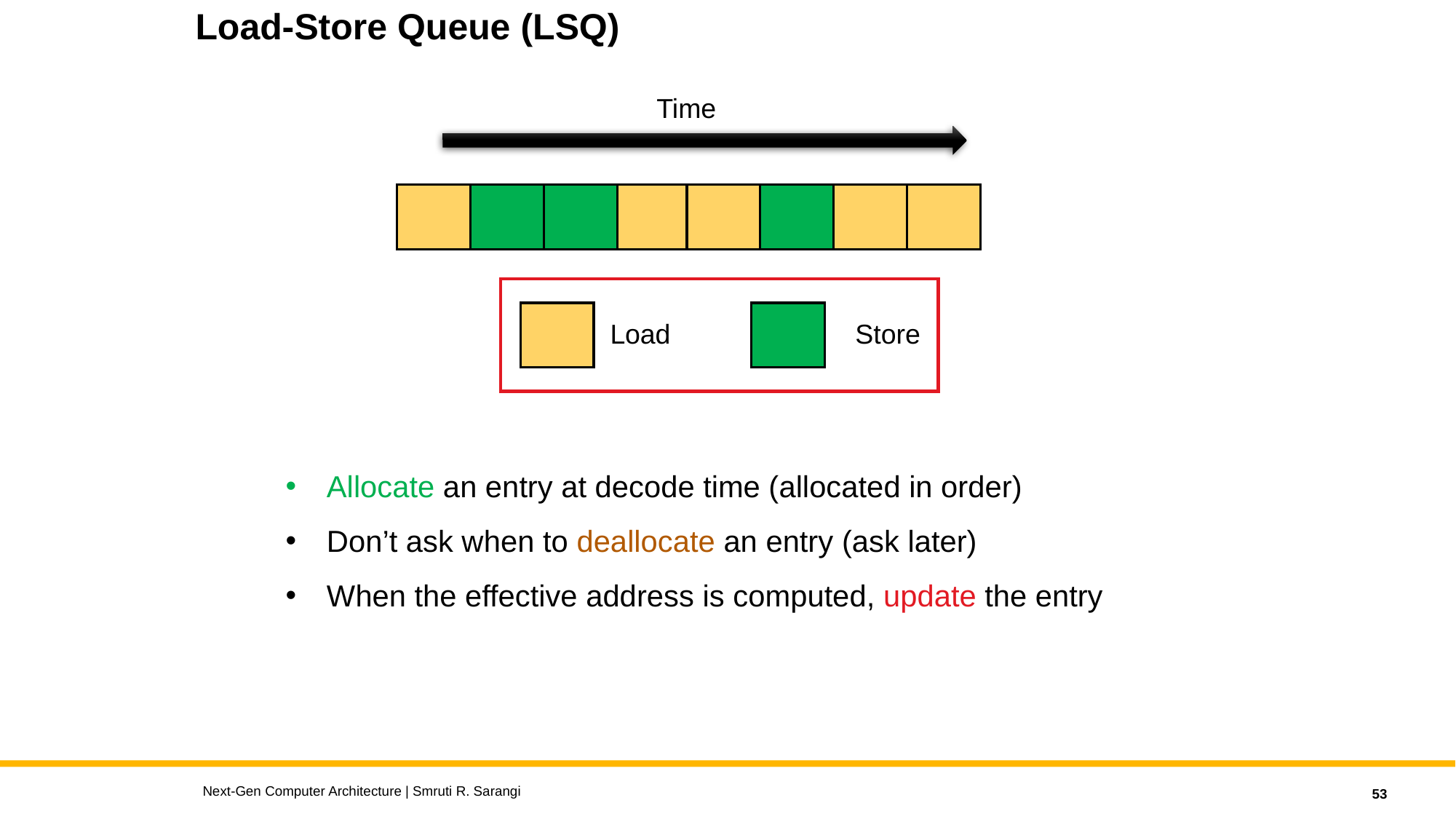

# Load-Store Queue (LSQ)
Time

Load
Store
Allocate an entry at decode time (allocated in order)
Don’t ask when to deallocate an entry (ask later)
When the effective address is computed, update the entry
Next-Gen Computer Architecture | Smruti R. Sarangi
53